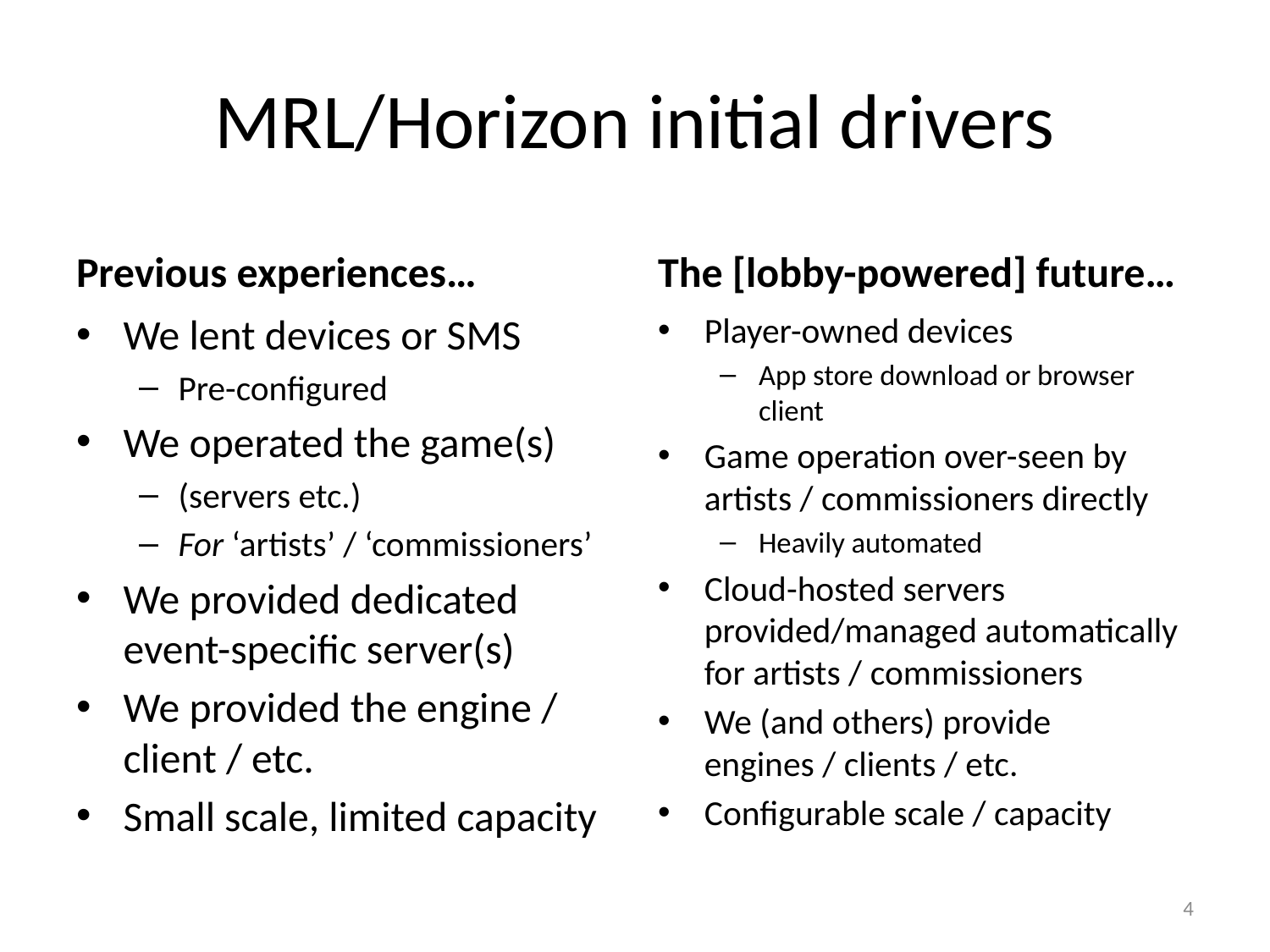

# MRL/Horizon initial drivers
Previous experiences…
The [lobby-powered] future…
We lent devices or SMS
Pre-configured
We operated the game(s)
(servers etc.)
For ‘artists’ / ‘commissioners’
We provided dedicated event-specific server(s)
We provided the engine / client / etc.
Small scale, limited capacity
Player-owned devices
App store download or browser client
Game operation over-seen by artists / commissioners directly
Heavily automated
Cloud-hosted servers provided/managed automatically for artists / commissioners
We (and others) provide  engines / clients / etc.
Configurable scale / capacity

4